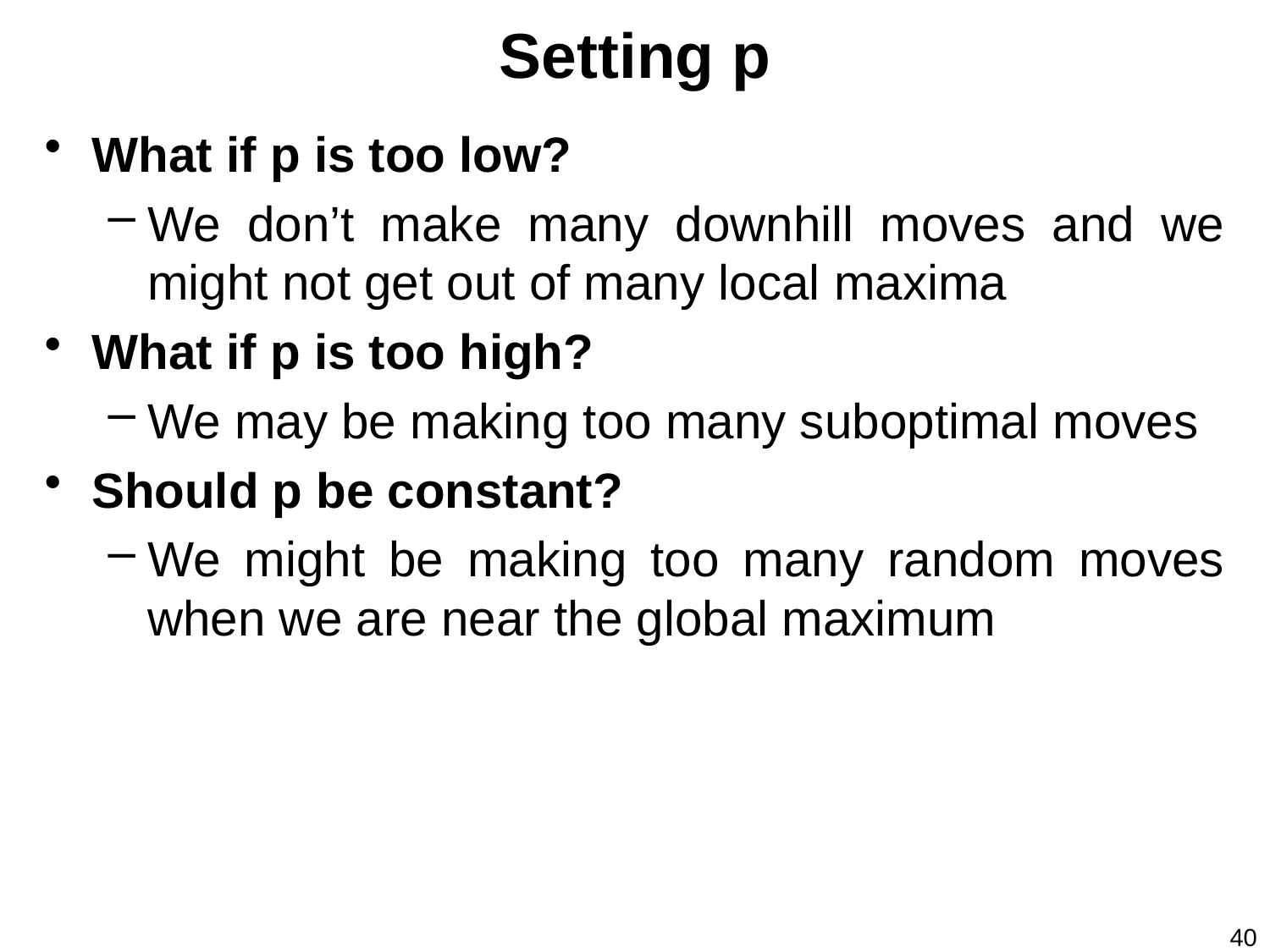

# Setting p
What if p is too low?
We don’t make many downhill moves and we might not get out of many local maxima
What if p is too high?
We may be making too many suboptimal moves
Should p be constant?
We might be making too many random moves when we are near the global maximum

40